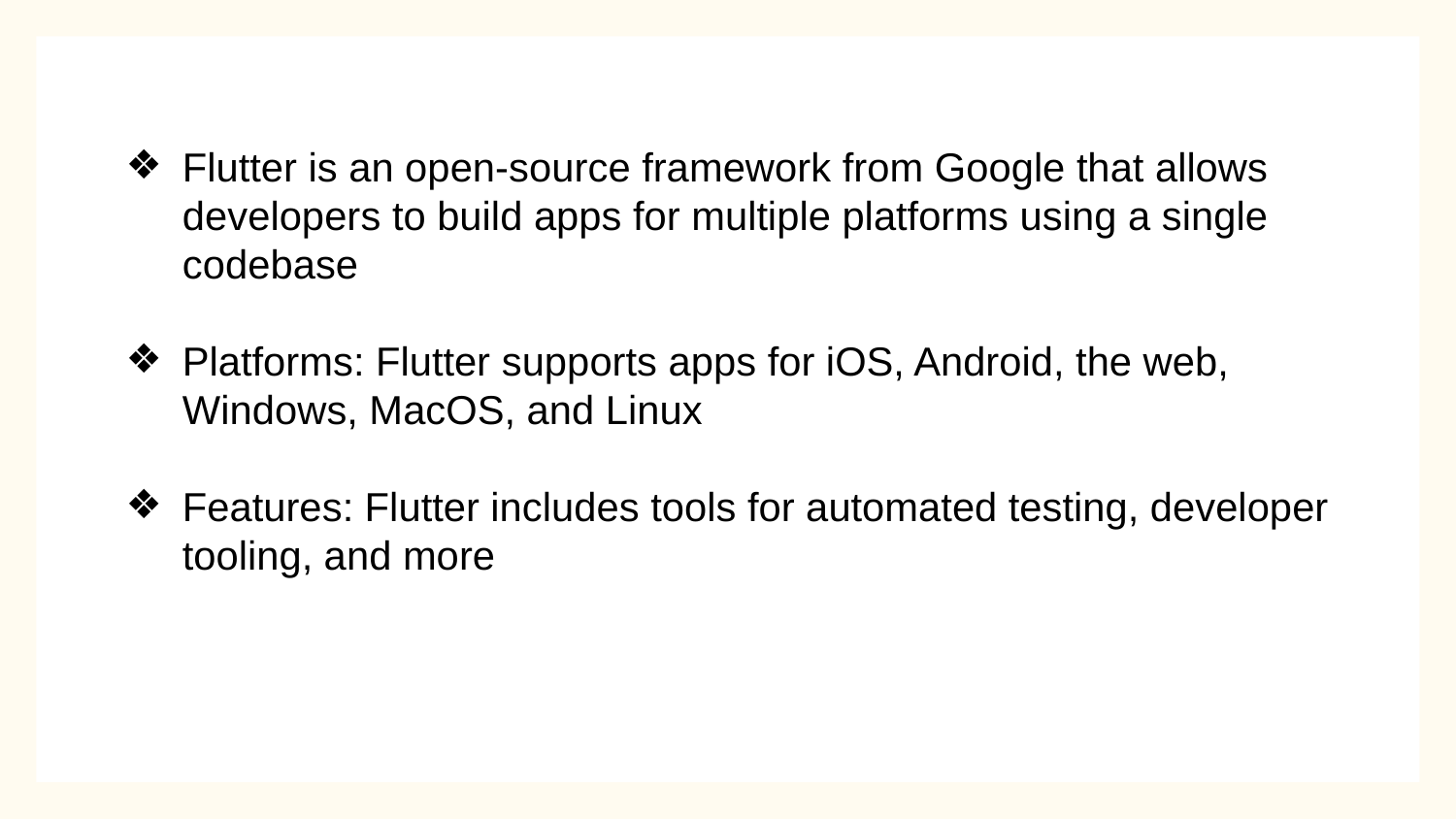

Flutter is an open-source framework from Google that allows developers to build apps for multiple platforms using a single codebase

Platforms: Flutter supports apps for iOS, Android, the web, Windows, MacOS, and Linux

Features: Flutter includes tools for automated testing, developer tooling, and more